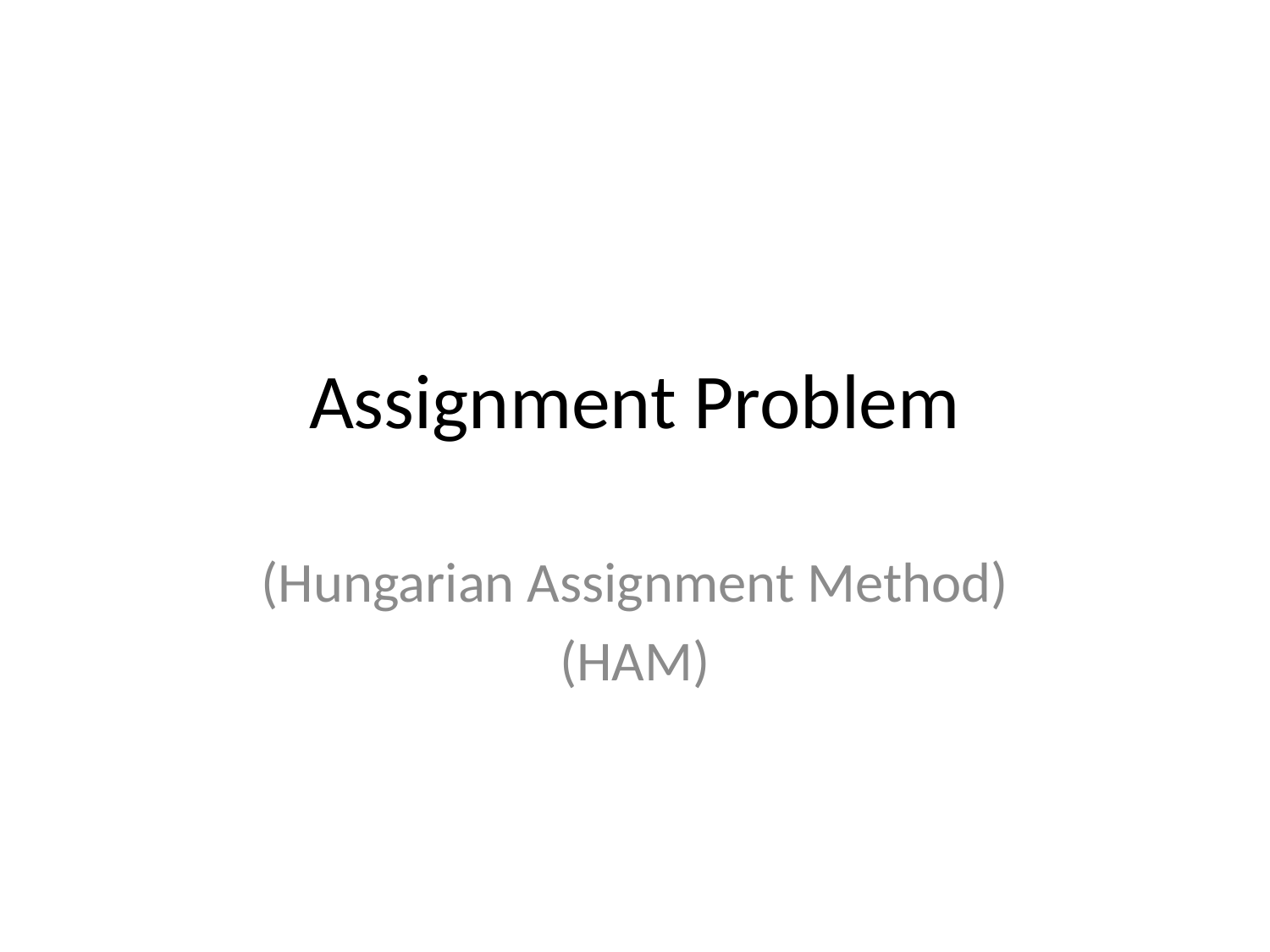

# Assignment Problem
(Hungarian Assignment Method)
(HAM)